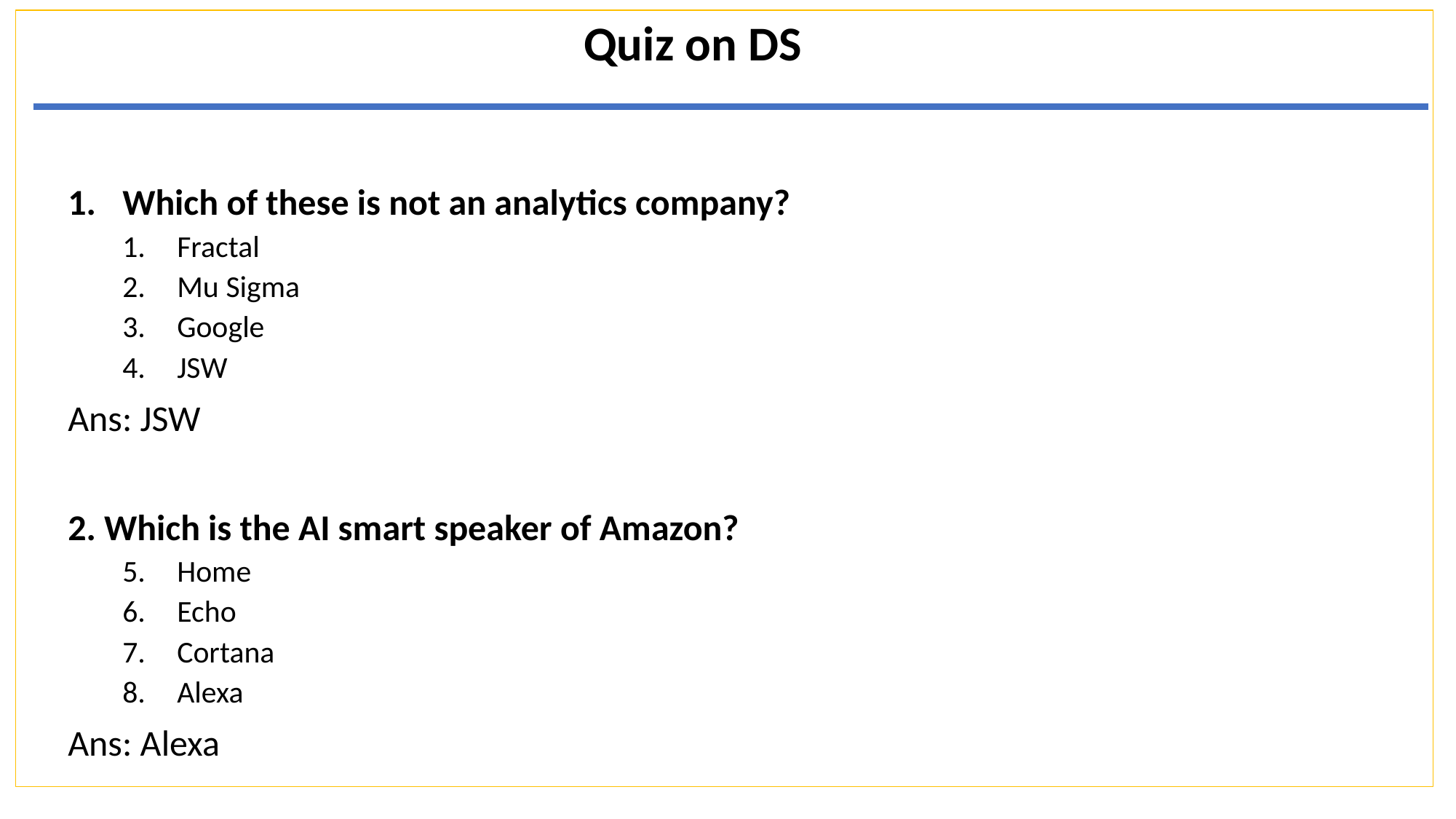

# Quiz on DS

Which of these is not an analytics company?
Fractal
Mu Sigma
Google
JSW
Ans: JSW

2. Which is the AI smart speaker of Amazon?
Home
Echo
Cortana
Alexa
Ans: Alexa